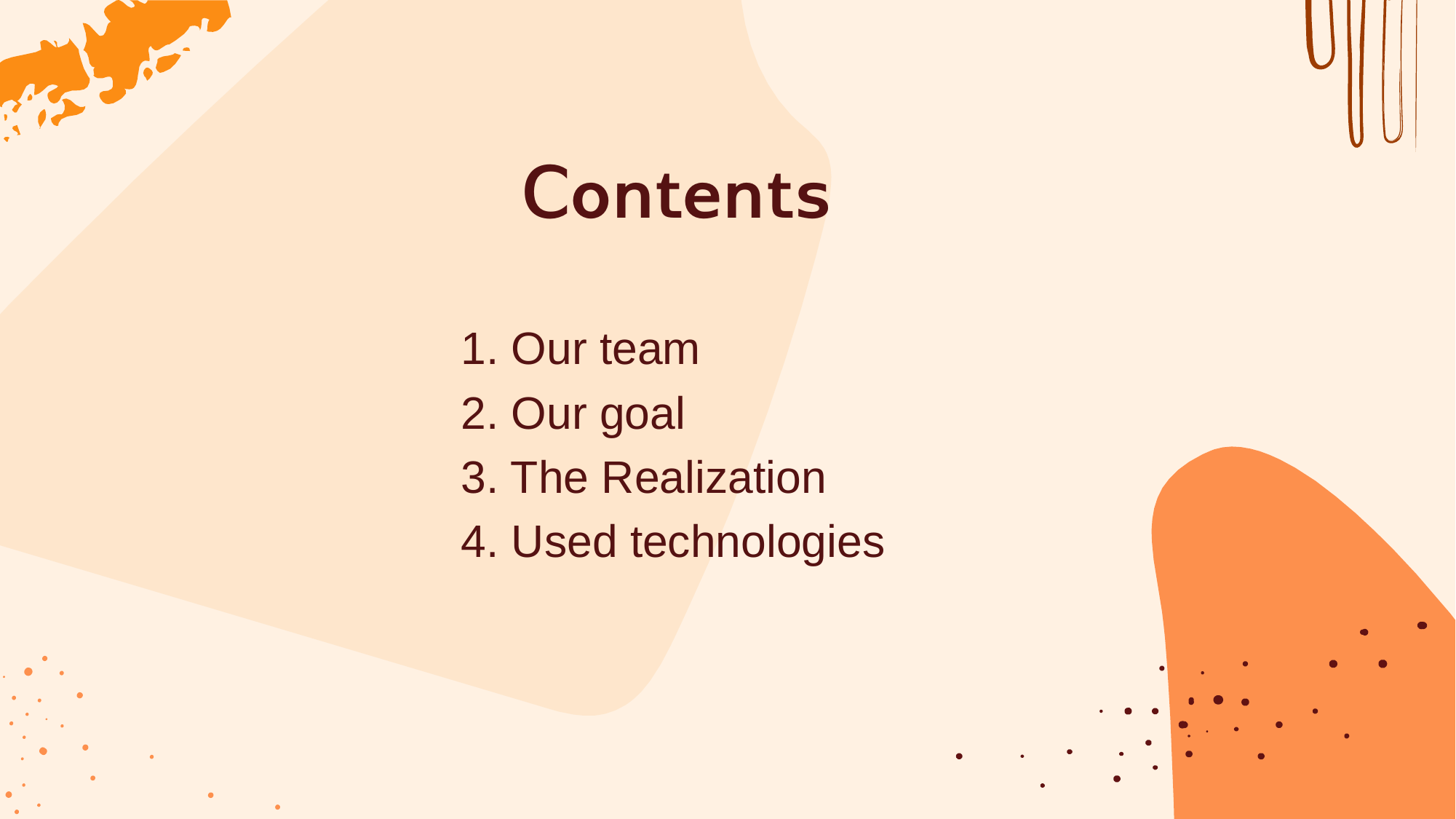

# Contents
1. Our team
2. Our goal
3. The Realization
4. Used technologies